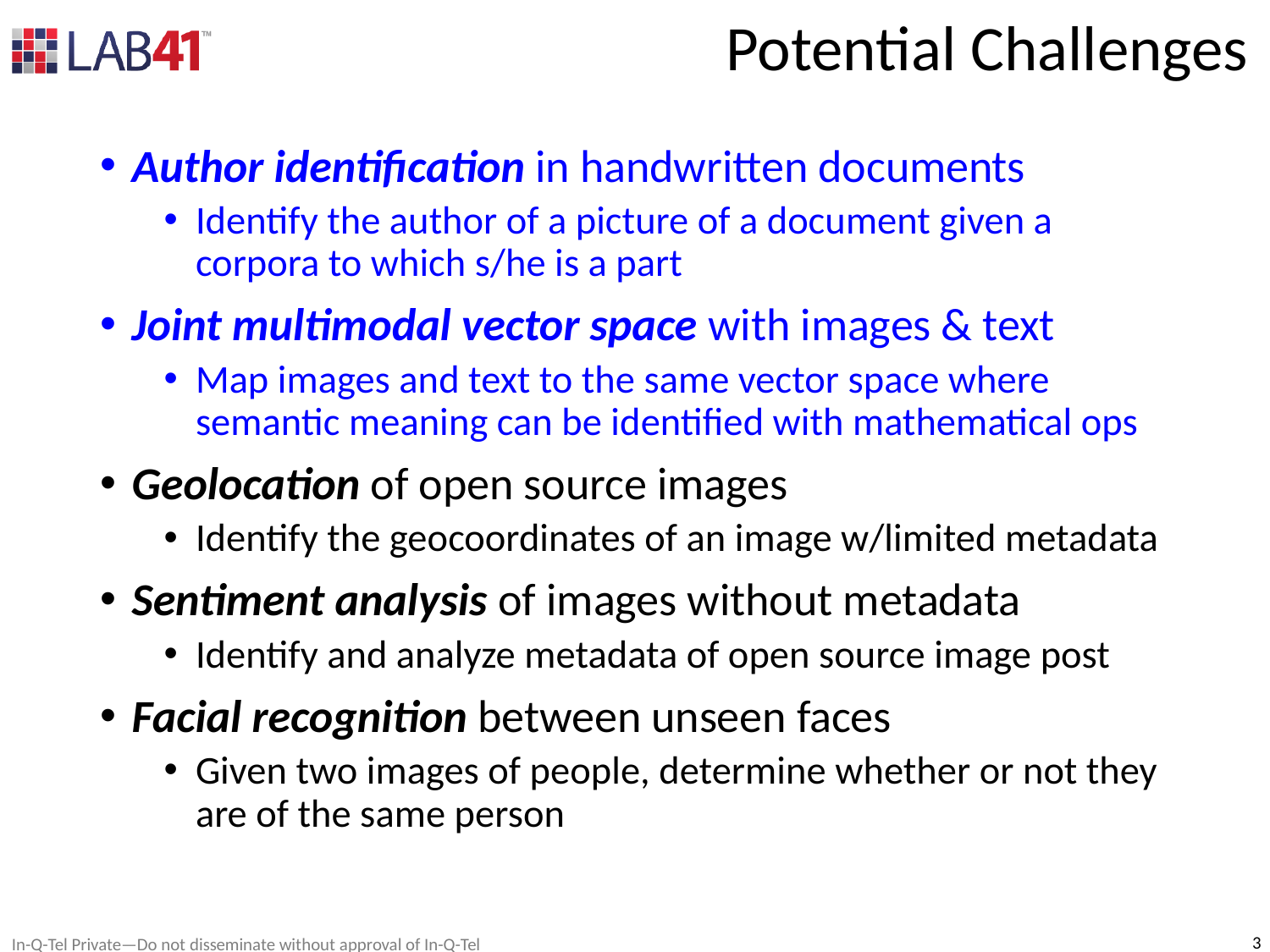

# Potential Challenges
Author identification in handwritten documents
Identify the author of a picture of a document given a corpora to which s/he is a part
Joint multimodal vector space with images & text
Map images and text to the same vector space where semantic meaning can be identified with mathematical ops
Geolocation of open source images
Identify the geocoordinates of an image w/limited metadata
Sentiment analysis of images without metadata
Identify and analyze metadata of open source image post
Facial recognition between unseen faces
Given two images of people, determine whether or not they are of the same person